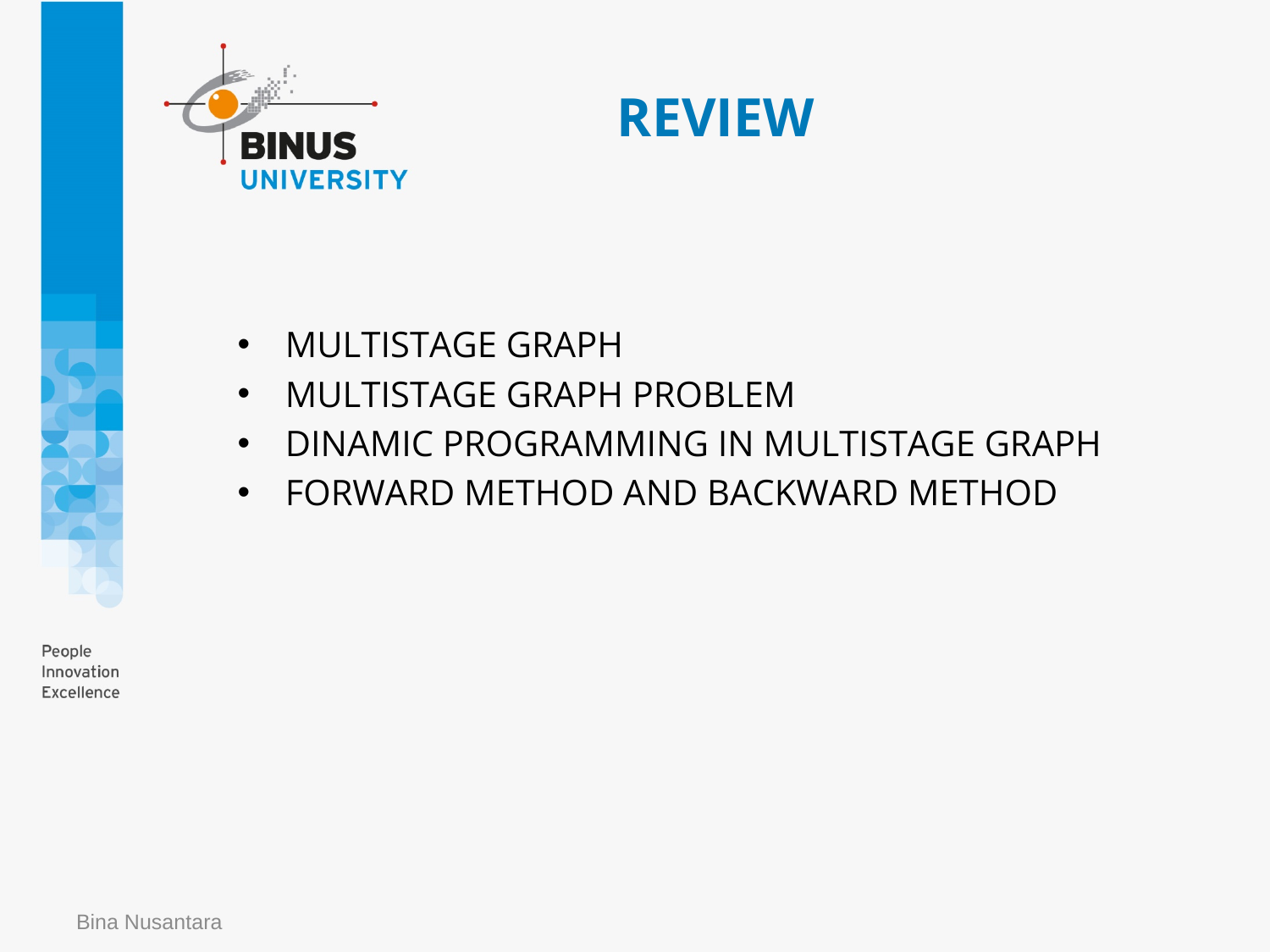

# REVIEW
MULTISTAGE GRAPH
MULTISTAGE GRAPH PROBLEM
DINAMIC PROGRAMMING IN MULTISTAGE GRAPH
FORWARD METHOD AND BACKWARD METHOD
Bina Nusantara